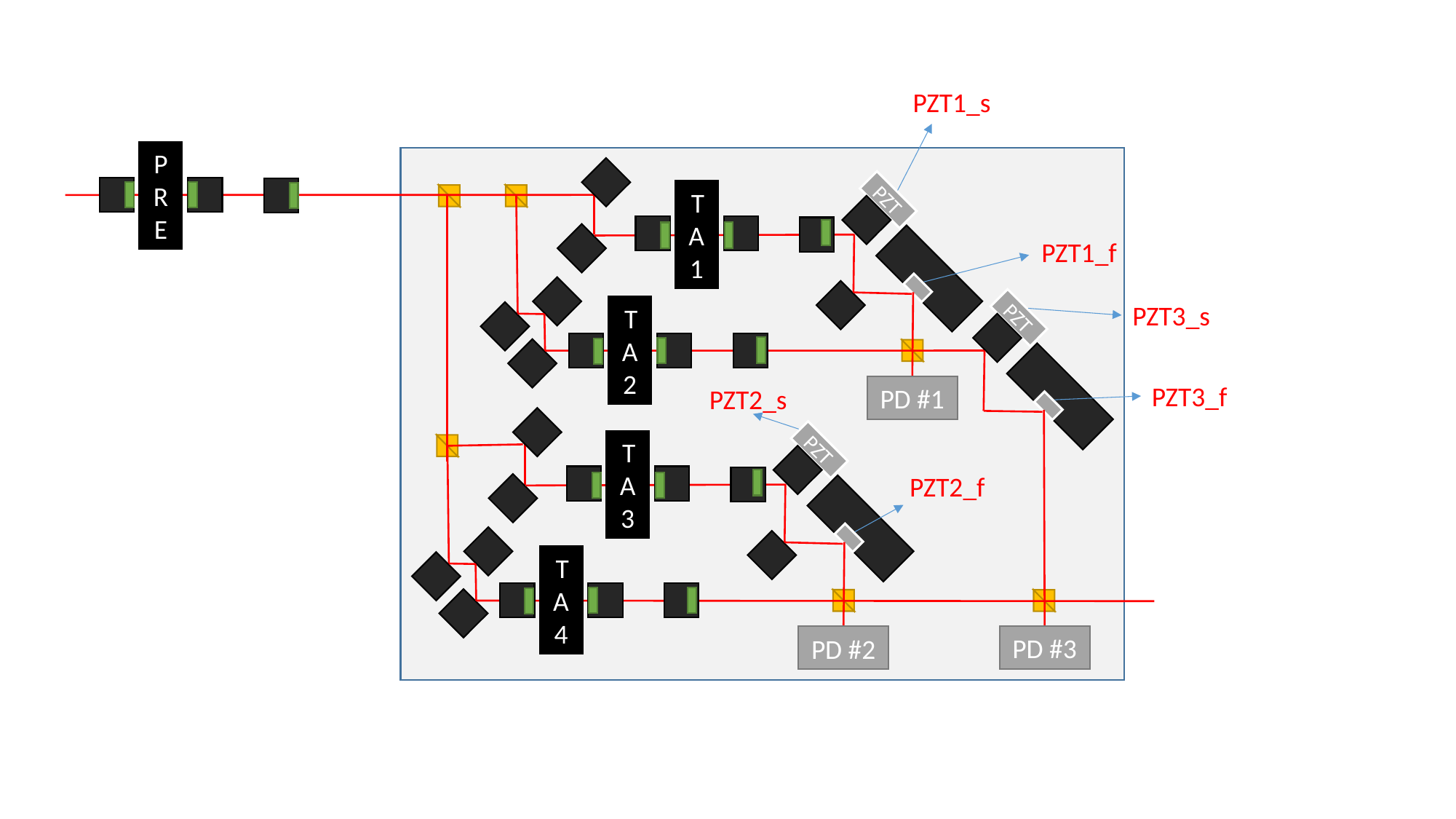

PZT1_s
PRE

TA 1

PZT

PZT1_f

PZT3_s
TA 2
PZT

PZT3_f
PD #1
PZT2_s

TA 3

PZT

PZT2_f

TA 4

PD #3
PD #2